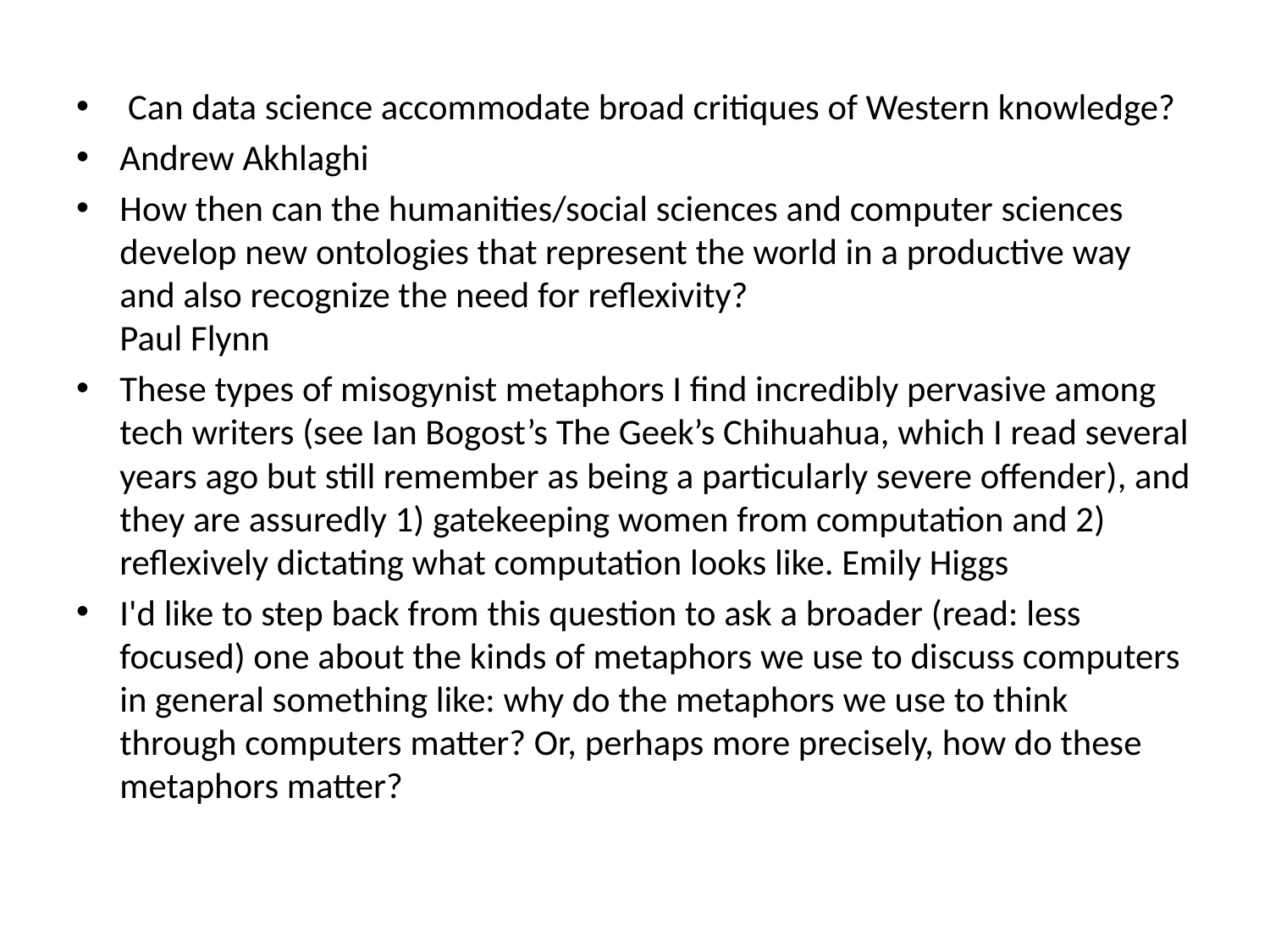

Can data science accommodate broad critiques of Western knowledge?
Andrew Akhlaghi
How then can the humanities/social sciences and computer sciences develop new ontologies that represent the world in a productive way and also recognize the need for reflexivity?
Paul Flynn
These types of misogynist metaphors I find incredibly pervasive among tech writers (see Ian Bogost’s The Geek’s Chihuahua, which I read several years ago but still remember as being a particularly severe offender), and they are assuredly 1) gatekeeping women from computation and 2) reflexively dictating what computation looks like. Emily Higgs
I'd like to step back from this question to ask a broader (read: less focused) one about the kinds of metaphors we use to discuss computers in general something like: why do the metaphors we use to think through computers matter? Or, perhaps more precisely, how do these metaphors matter?